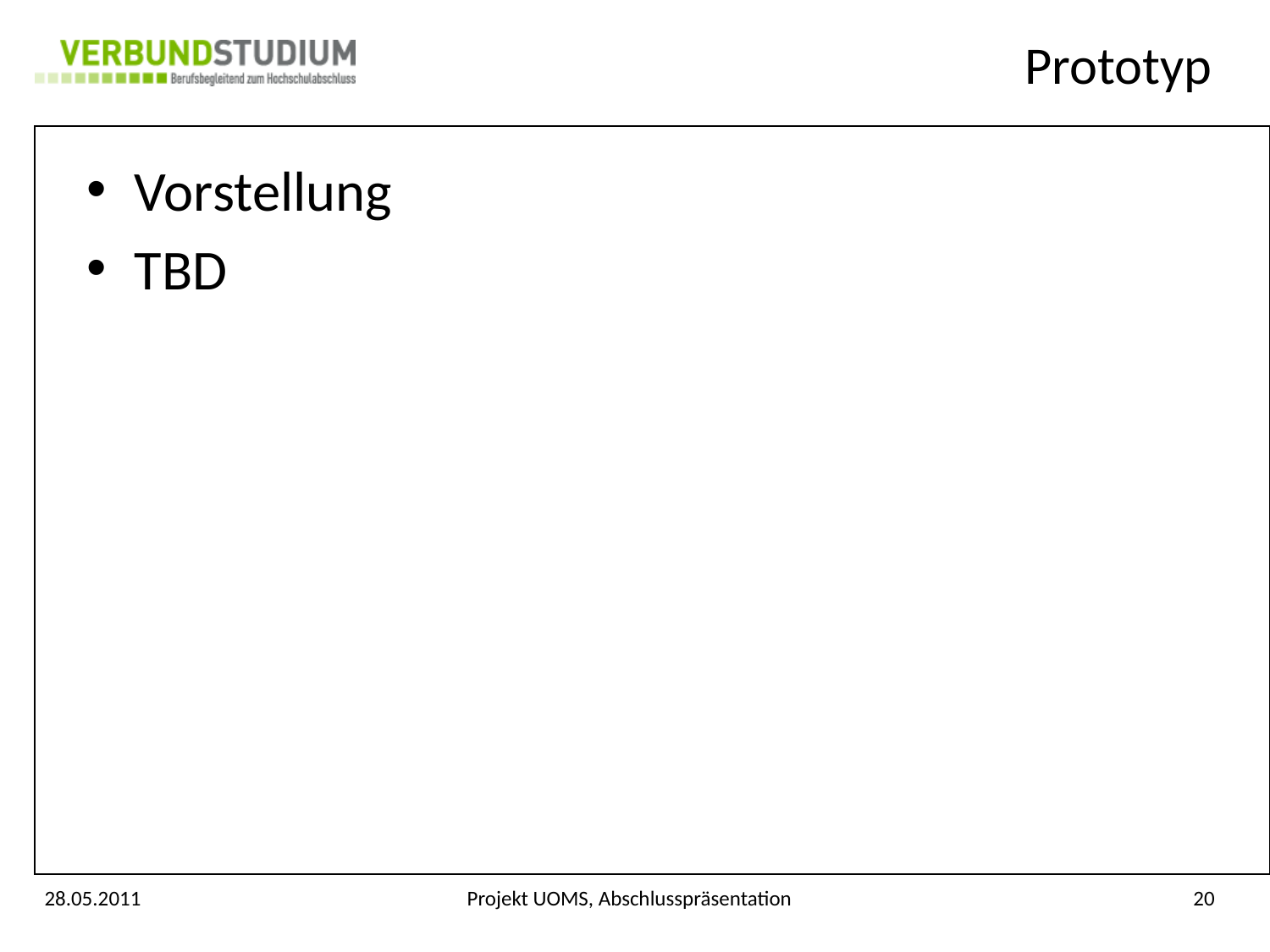

# Prototyp
Vorstellung
TBD

28.05.2011
Projekt UOMS, Abschlusspräsentation
20